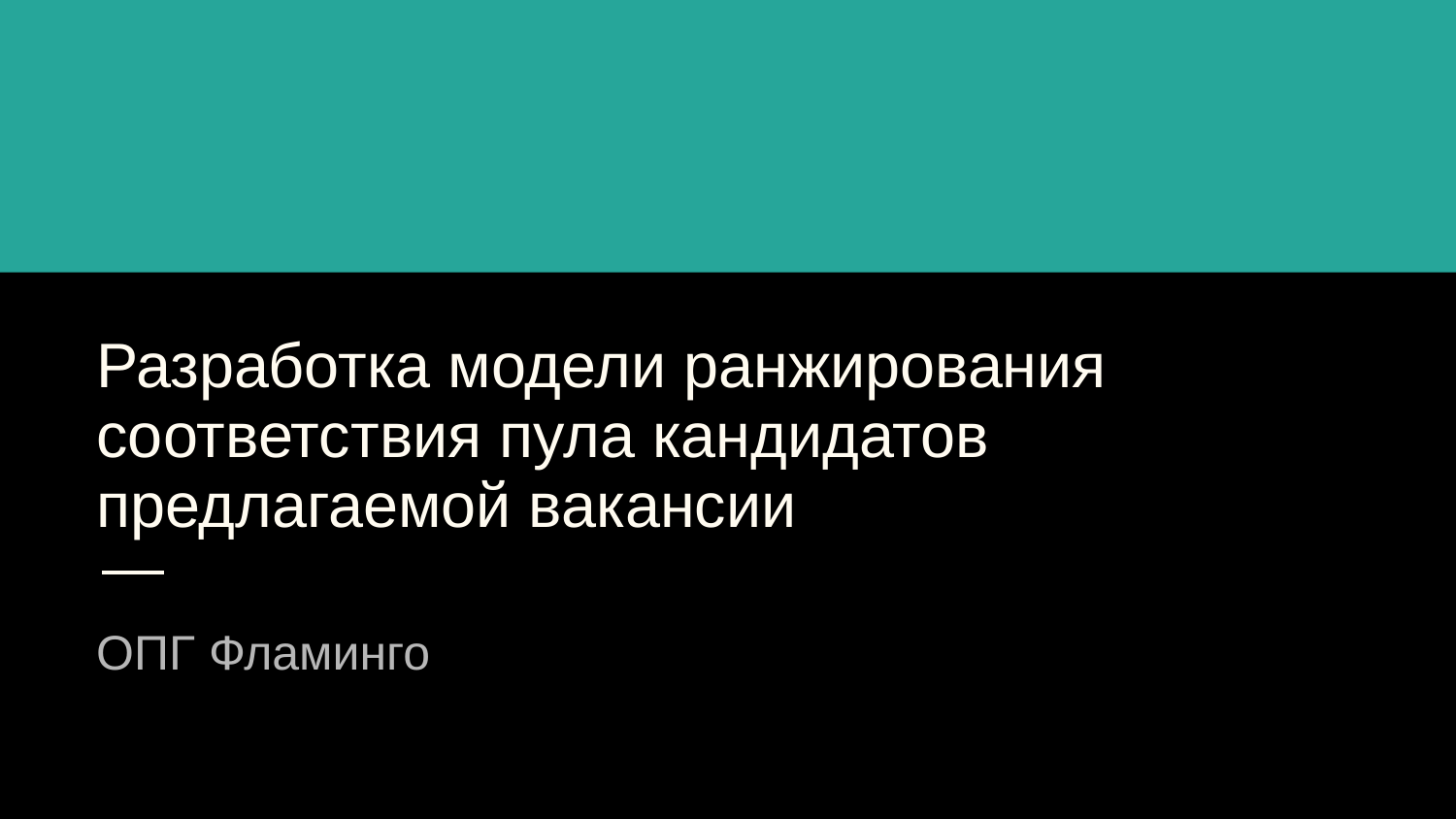

# Разработка модели ранжирования соответствия пула кандидатов предлагаемой вакансии
ОПГ Фламинго